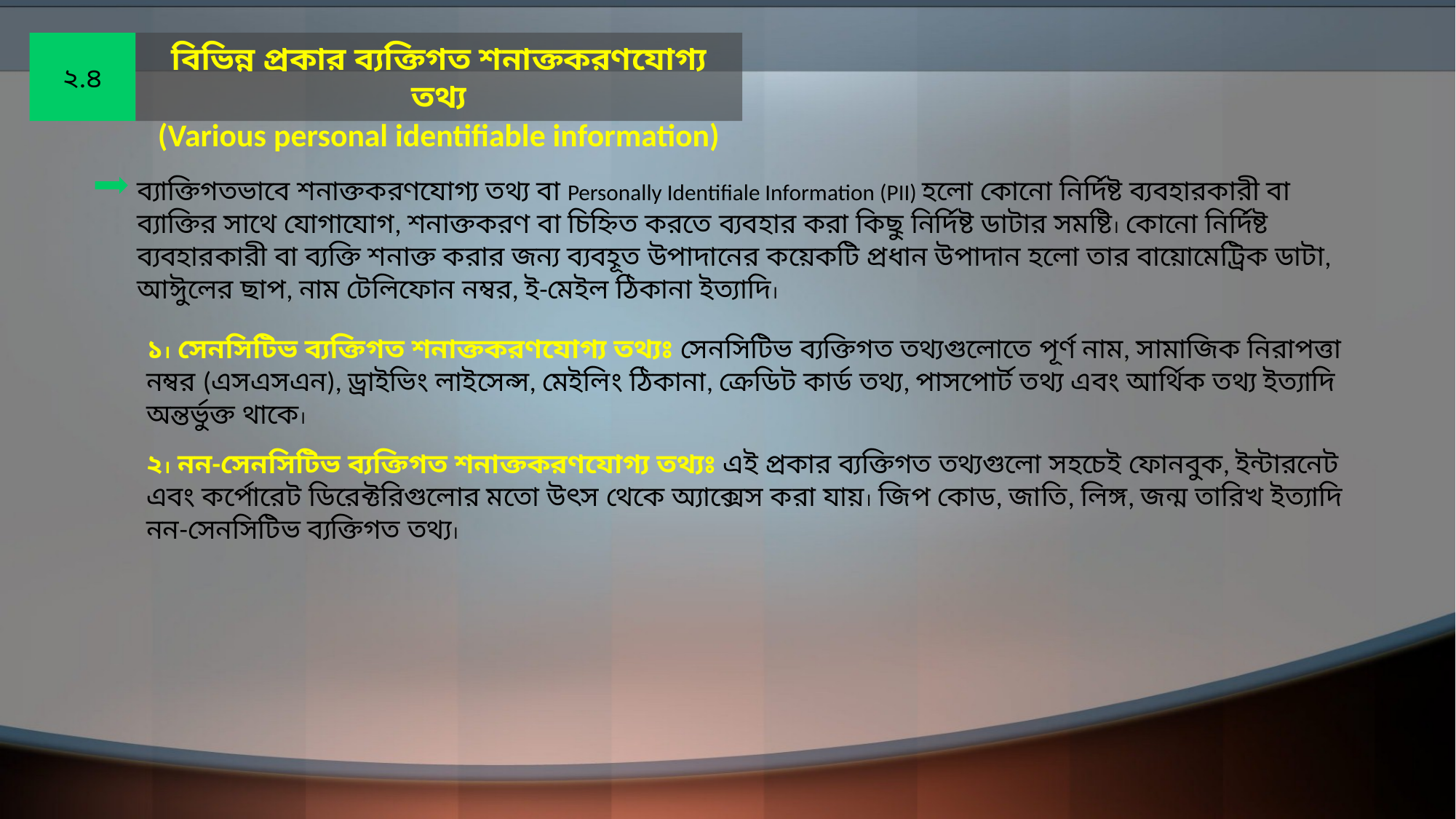

২.৪
বিভিন্ন প্রকার ব্যক্তিগত শনাক্তকরণযোগ্য তথ্য
(Various personal identifiable information)

ব্যাক্তিগতভাবে শনাক্তকরণযোগ্য তথ্য বা Personally Identifiale Information (PII) হলো কোনো নির্দিষ্ট ব্যবহারকারী বা ব্যাক্তির সাথে যোগাযোগ, শনাক্তকরণ বা চিহ্নিত করতে ব্যবহার করা কিছু নির্দিষ্ট ডাটার সমষ্টি। কোনো নির্দিষ্ট ব্যবহারকারী বা ব্যক্তি শনাক্ত করার জন্য ব্যবহূত উপাদানের কয়েকটি প্রধান উপাদান হলো তার বায়োমেট্রিক ডাটা, আঈুলের ছাপ, নাম টেলিফোন নম্বর, ই-মেইল ঠিকানা ইত্যাদি।

১। সেনসিটিভ ব্যক্তিগত শনাক্তকরণযোগ্য তথ্যঃ সেনসিটিভ ব্যক্তিগত তথ্যগুলোতে পূর্ণ নাম, সামাজিক নিরাপত্তা নম্বর (এসএসএন), ড্রাইভিং লাইসেন্স, মেইলিং ঠিকানা, ক্রেডিট কার্ড তথ্য, পাসপোর্ট তথ্য এবং আর্থিক তথ্য ইত্যাদি অন্তর্ভুক্ত থাকে।
২। নন-সেনসিটিভ ব্যক্তিগত শনাক্তকরণযোগ্য তথ্যঃ এই প্রকার ব্যক্তিগত তথ্যগুলো সহচেই ফোনবুক, ইন্টারনেট এবং কর্পোরেট ডিরেক্টরিগুলোর মতো উৎস থেকে অ্যাক্সেস করা যায়। জিপ কোড, জাতি, লিঙ্গ, জন্ম তারিখ ইত্যাদি নন-সেনসিটিভ ব্যক্তিগত তথ্য।